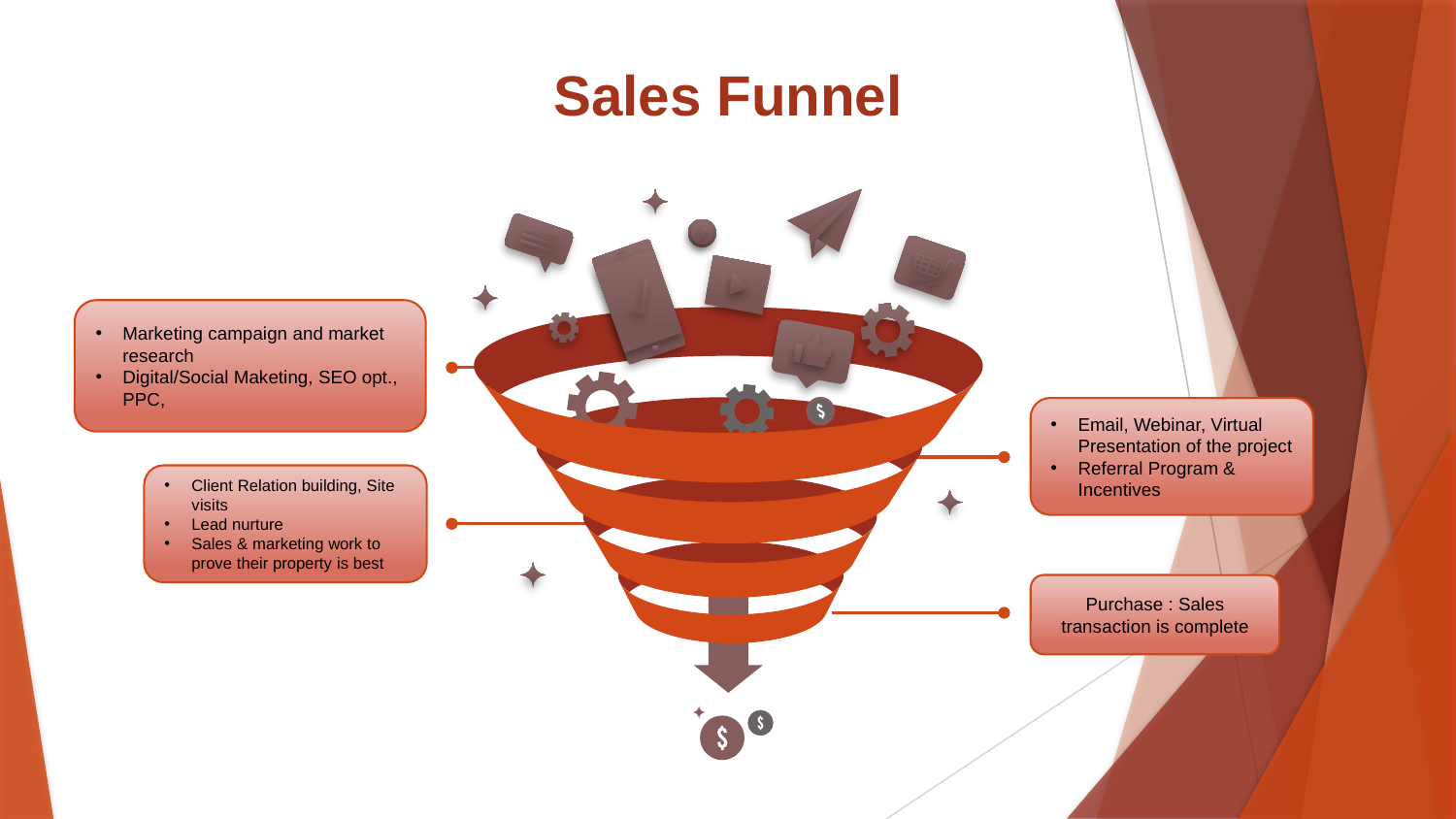

Sales Funnel

Marketing campaign and market research
Digital/Social Maketing, SEO opt., PPC,

Email, Webinar, Virtual Presentation of the project
Referral Program & Incentives

Client Relation building, Site visits
Lead nurture
Sales & marketing work to prove their property is best

Purchase : Sales transaction is complete